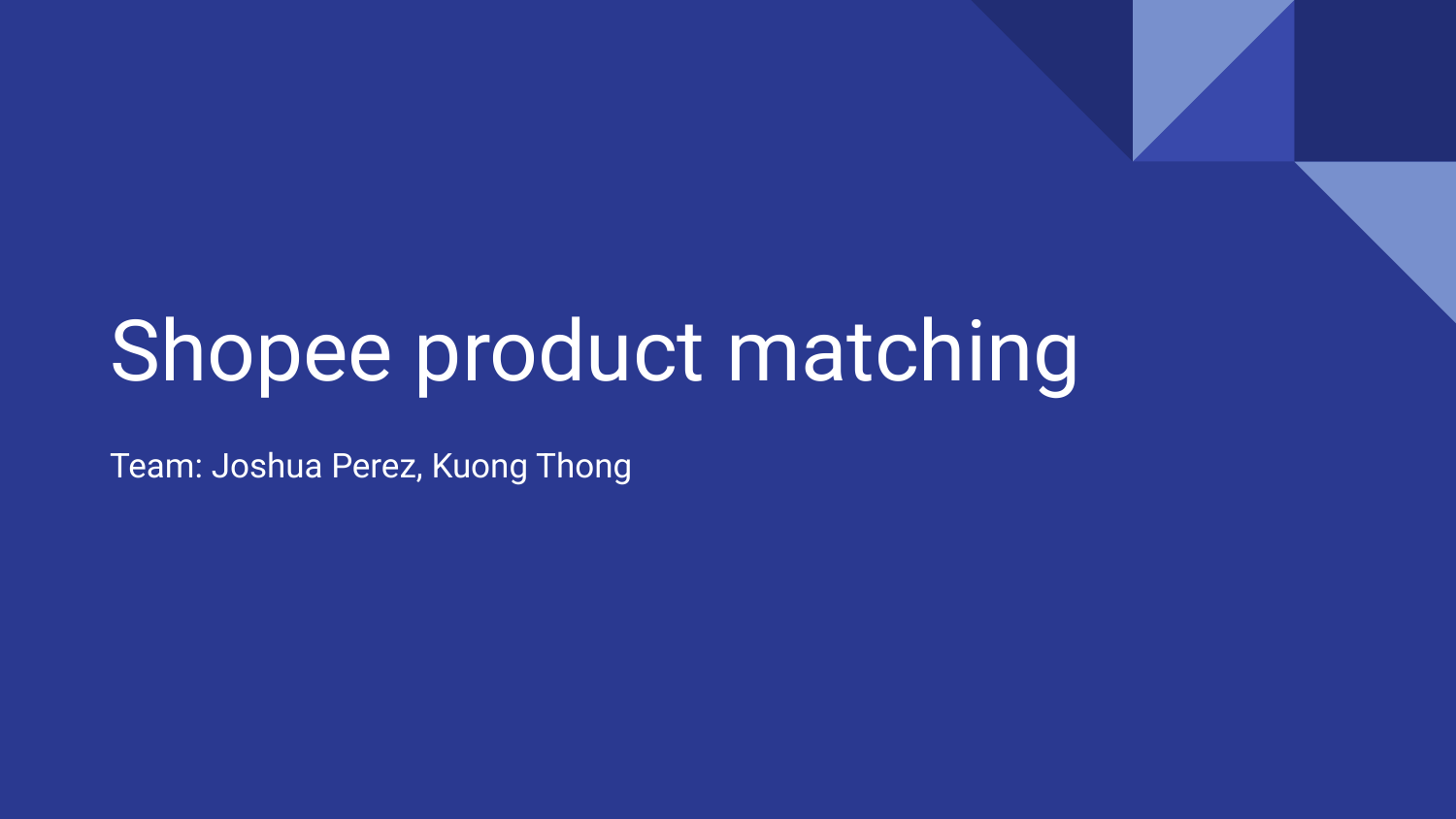

# Shopee product matching
Team: Joshua Perez, Kuong Thong